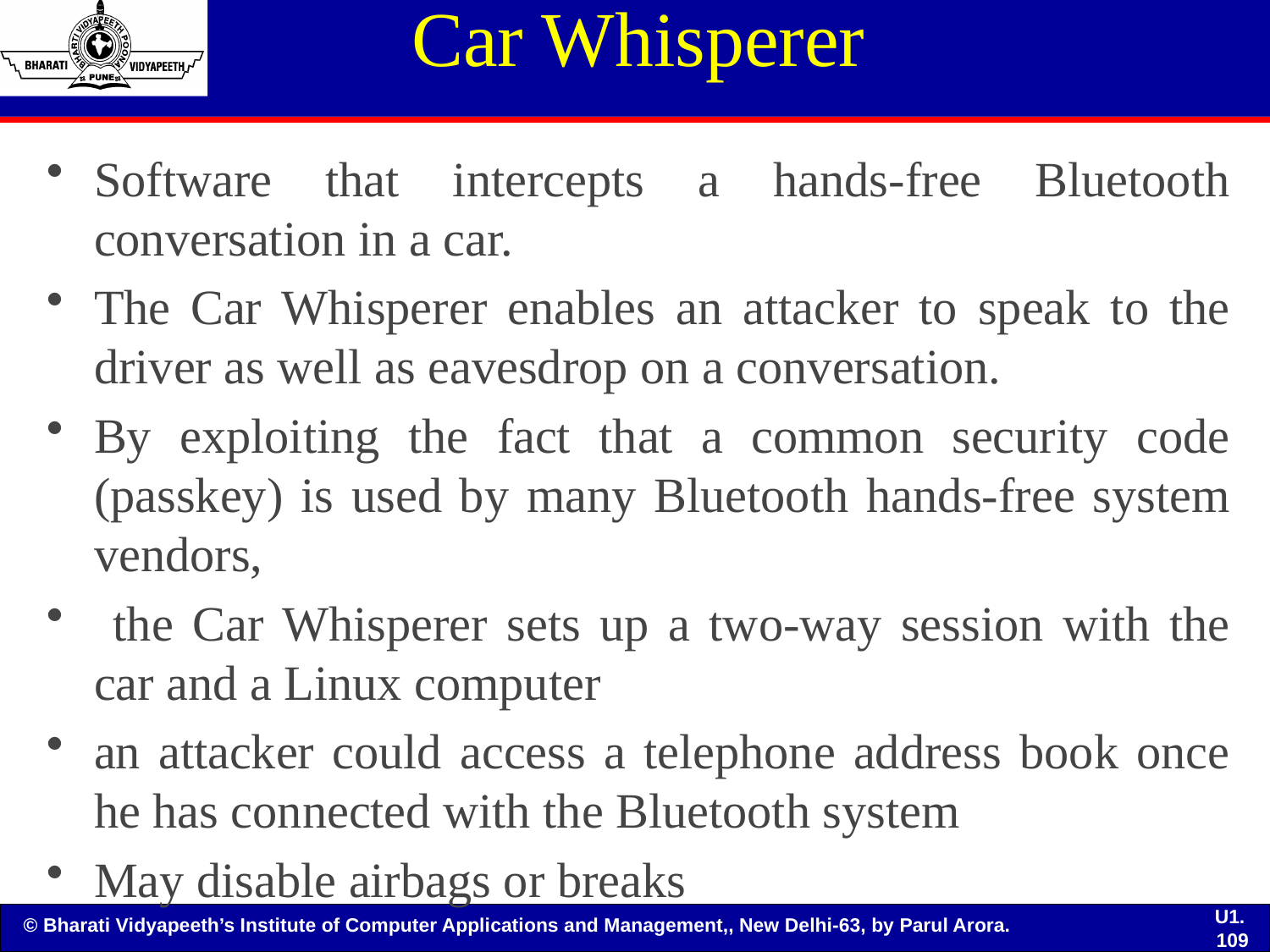

# Car Whisperer
Software that intercepts a hands-free Bluetooth conversation in a car.
The Car Whisperer enables an attacker to speak to the driver as well as eavesdrop on a conversation.
By exploiting the fact that a common security code (passkey) is used by many Bluetooth hands-free system vendors,
 the Car Whisperer sets up a two-way session with the car and a Linux computer
an attacker could access a telephone address book once he has connected with the Bluetooth system
May disable airbags or breaks